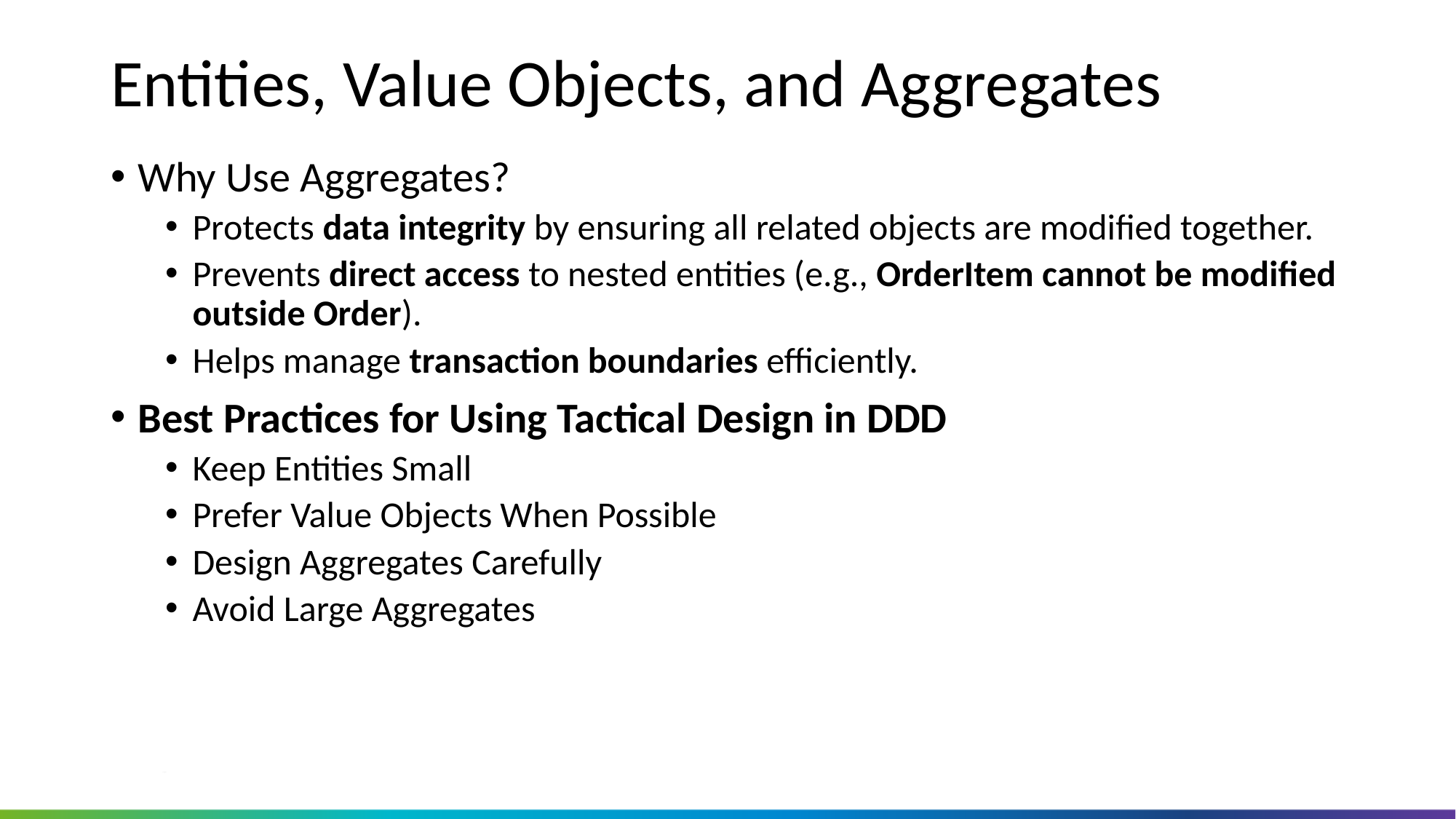

Entities, Value Objects, and Aggregates
Why Use Aggregates?
Protects data integrity by ensuring all related objects are modified together.
Prevents direct access to nested entities (e.g., OrderItem cannot be modified outside Order).
Helps manage transaction boundaries efficiently.
Best Practices for Using Tactical Design in DDD
Keep Entities Small
Prefer Value Objects When Possible
Design Aggregates Carefully
Avoid Large Aggregates